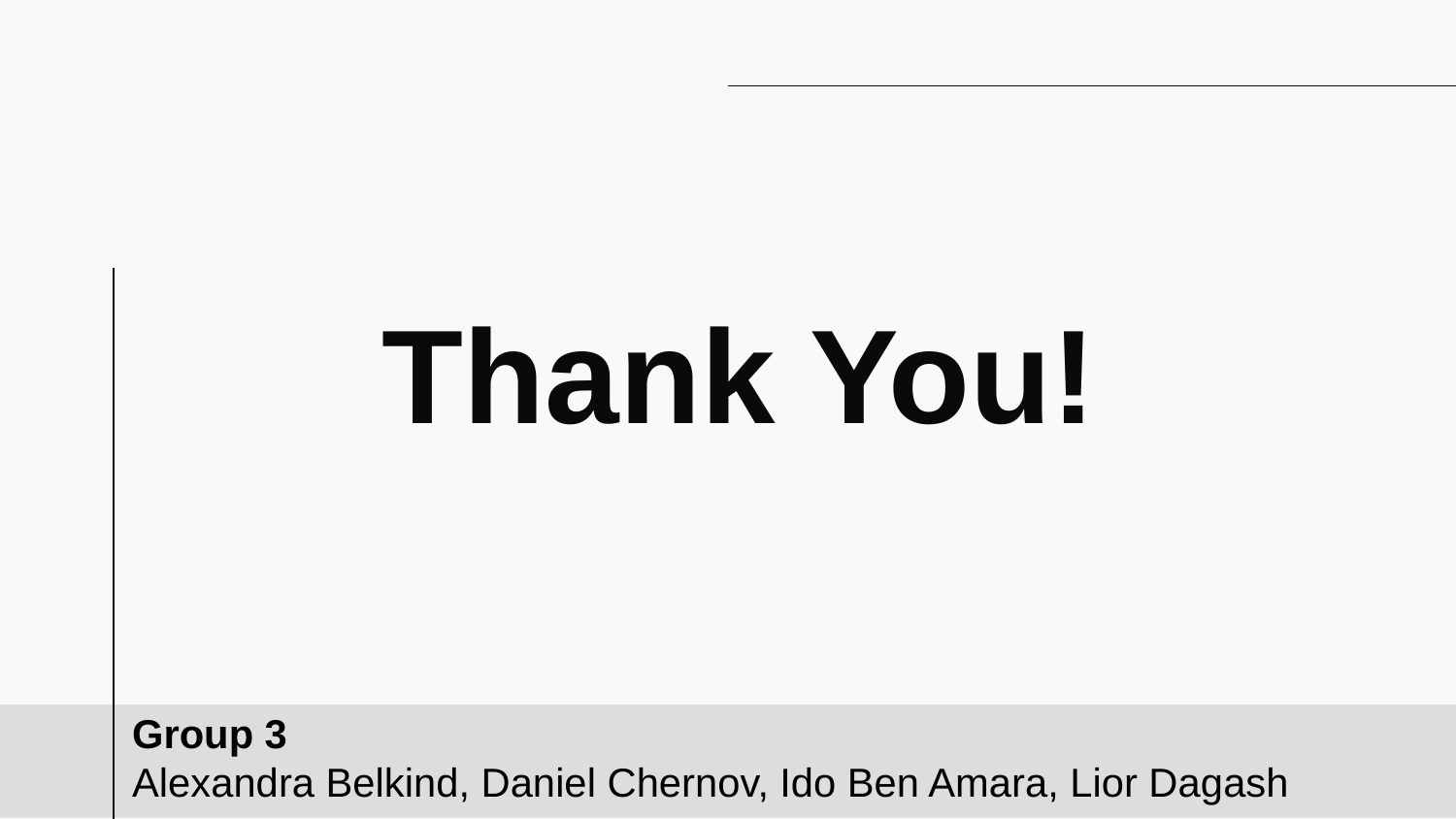

# Thank You!
Group 3
Alexandra Belkind, Daniel Chernov, Ido Ben Amara, Lior Dagash